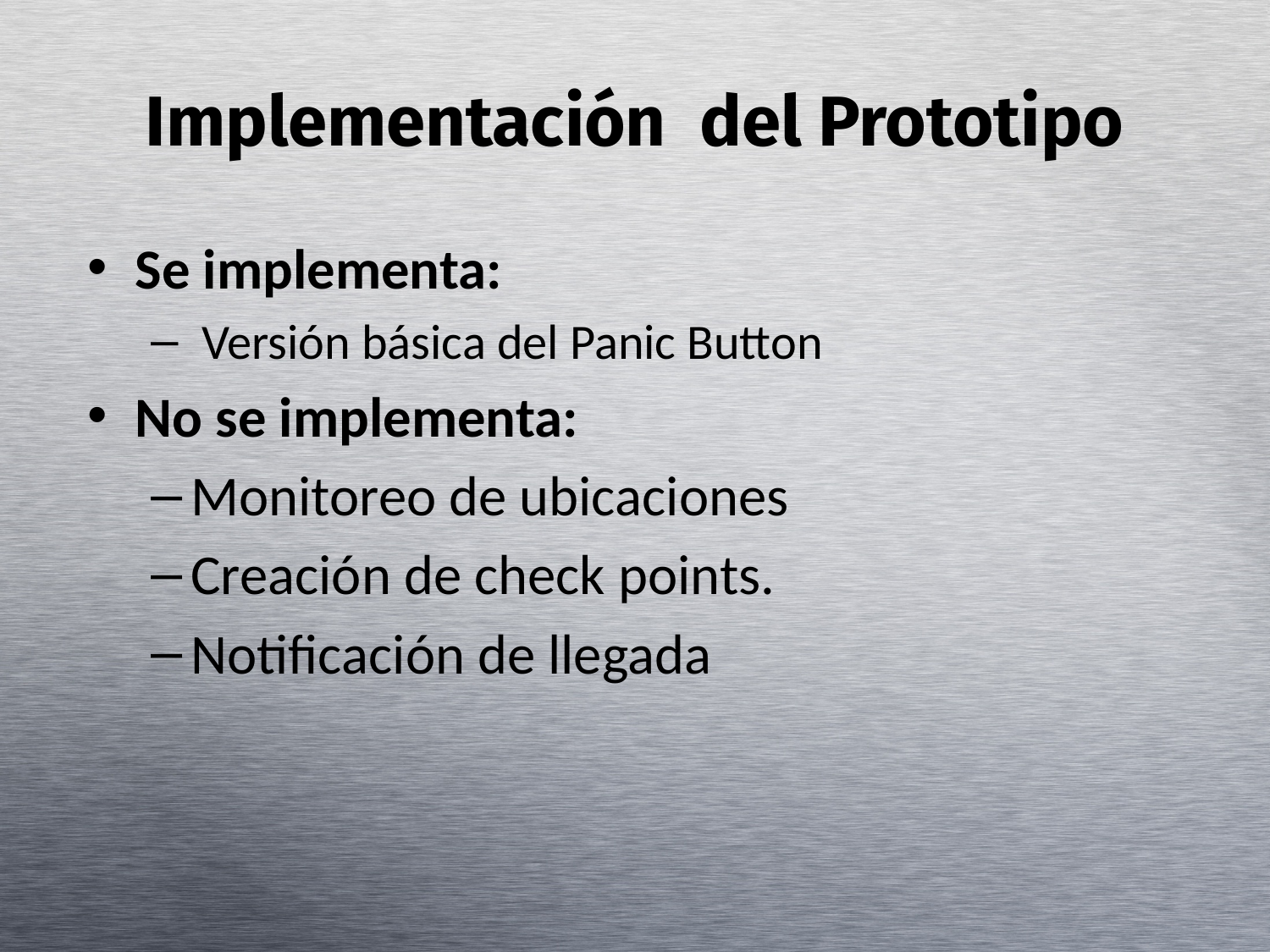

Implementación  del Prototipo
Se implementa:
 Versión básica del Panic Button
No se implementa:
Monitoreo de ubicaciones
Creación de check points.
Notificación de llegada